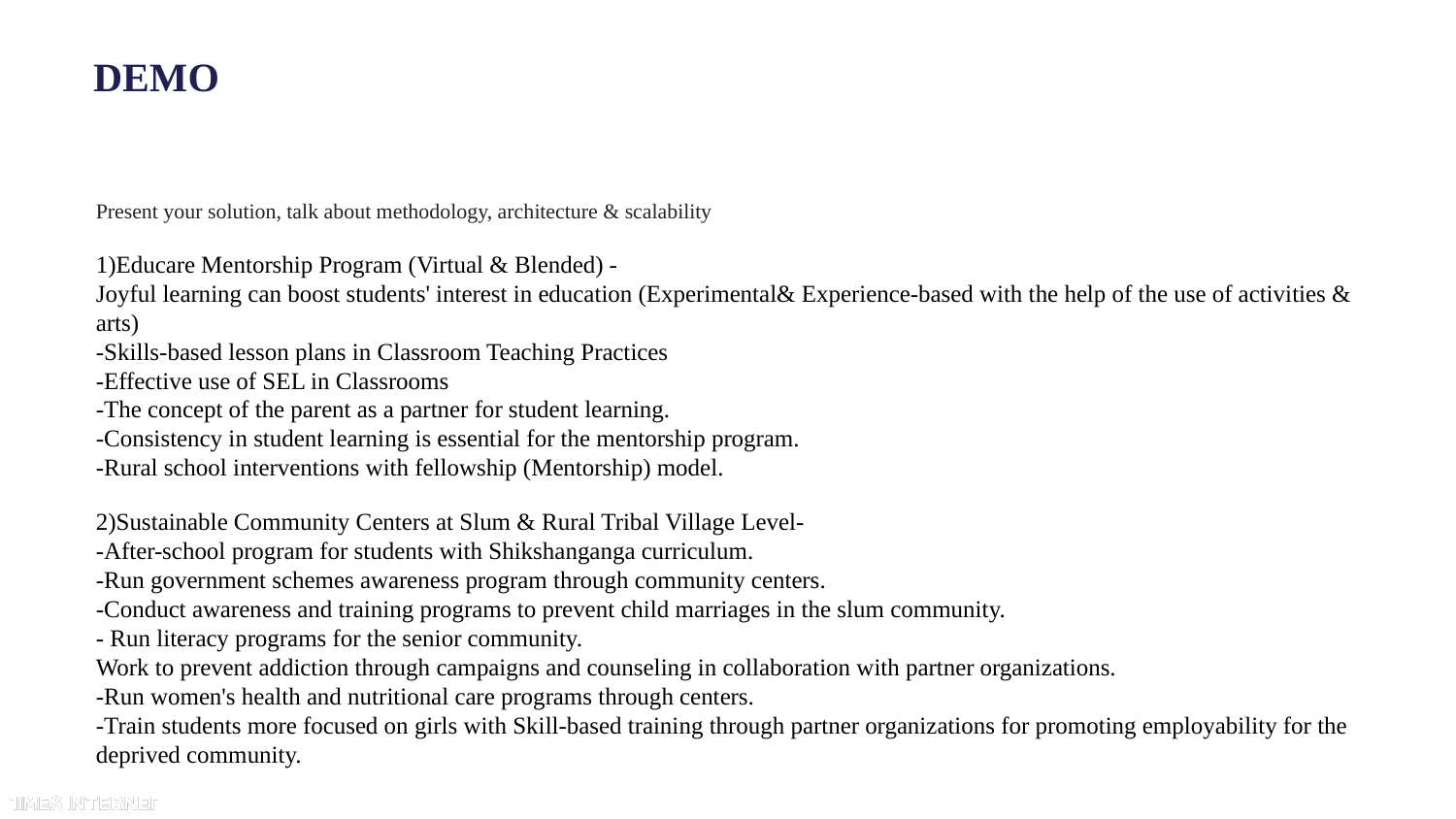

# DEMO
Present your solution, talk about methodology, architecture & scalability

1)Educare Mentorship Program (Virtual & Blended) -
Joyful learning can boost students' interest in education (Experimental& Experience-based with the help of the use of activities & arts)
-Skills-based lesson plans in Classroom Teaching Practices
-Effective use of SEL in Classrooms
-The concept of the parent as a partner for student learning.
-Consistency in student learning is essential for the mentorship program.
-Rural school interventions with fellowship (Mentorship) model.
2)Sustainable Community Centers at Slum & Rural Tribal Village Level-
-After-school program for students with Shikshanganga curriculum.
-Run government schemes awareness program through community centers.
-Conduct awareness and training programs to prevent child marriages in the slum community.
- Run literacy programs for the senior community.
Work to prevent addiction through campaigns and counseling in collaboration with partner organizations.
-Run women's health and nutritional care programs through centers.
-Train students more focused on girls with Skill-based training through partner organizations for promoting employability for the deprived community.